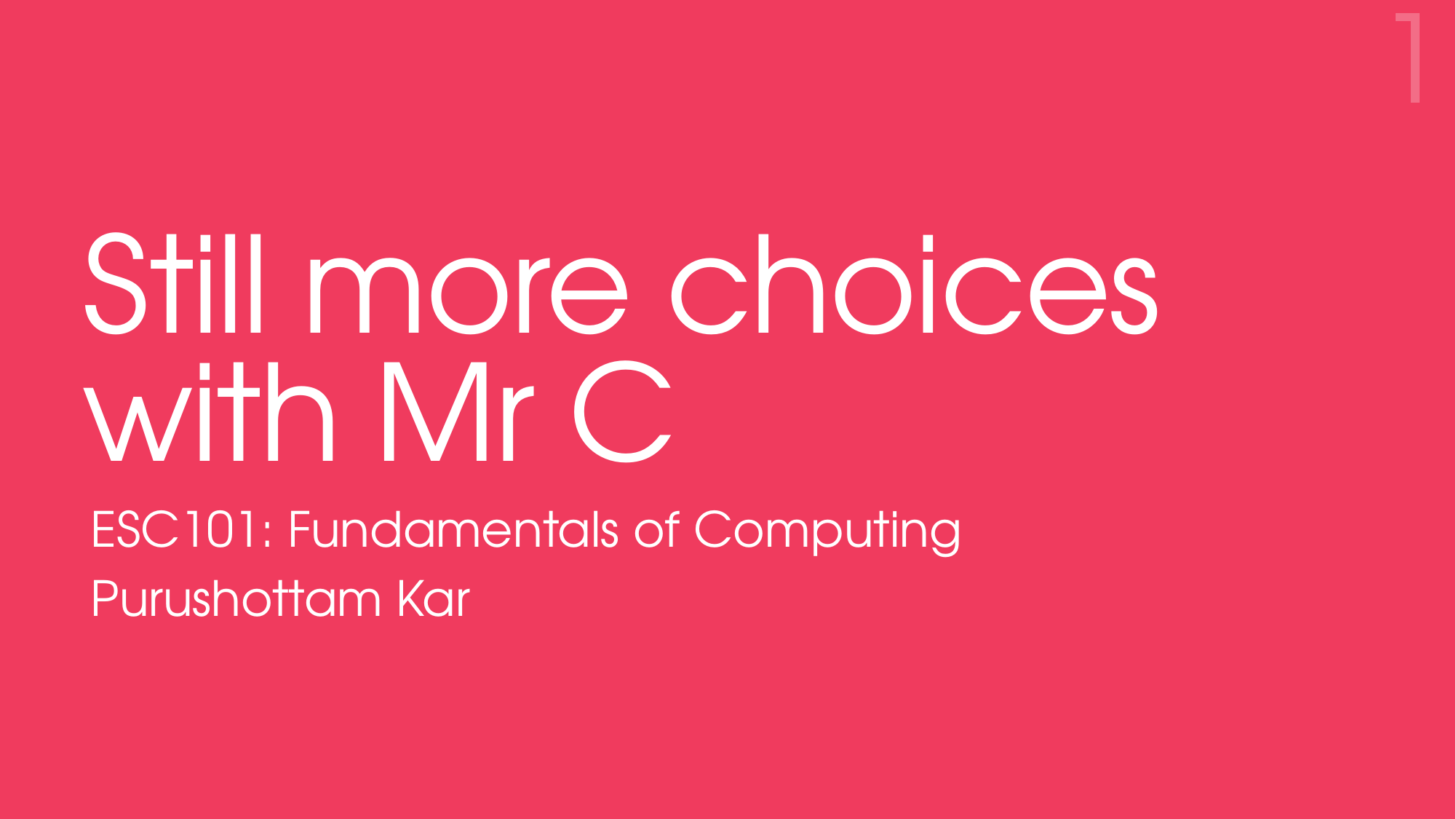

1
# Still more choices with Mr C
ESC101: Fundamentals of Computing
Purushottam Kar